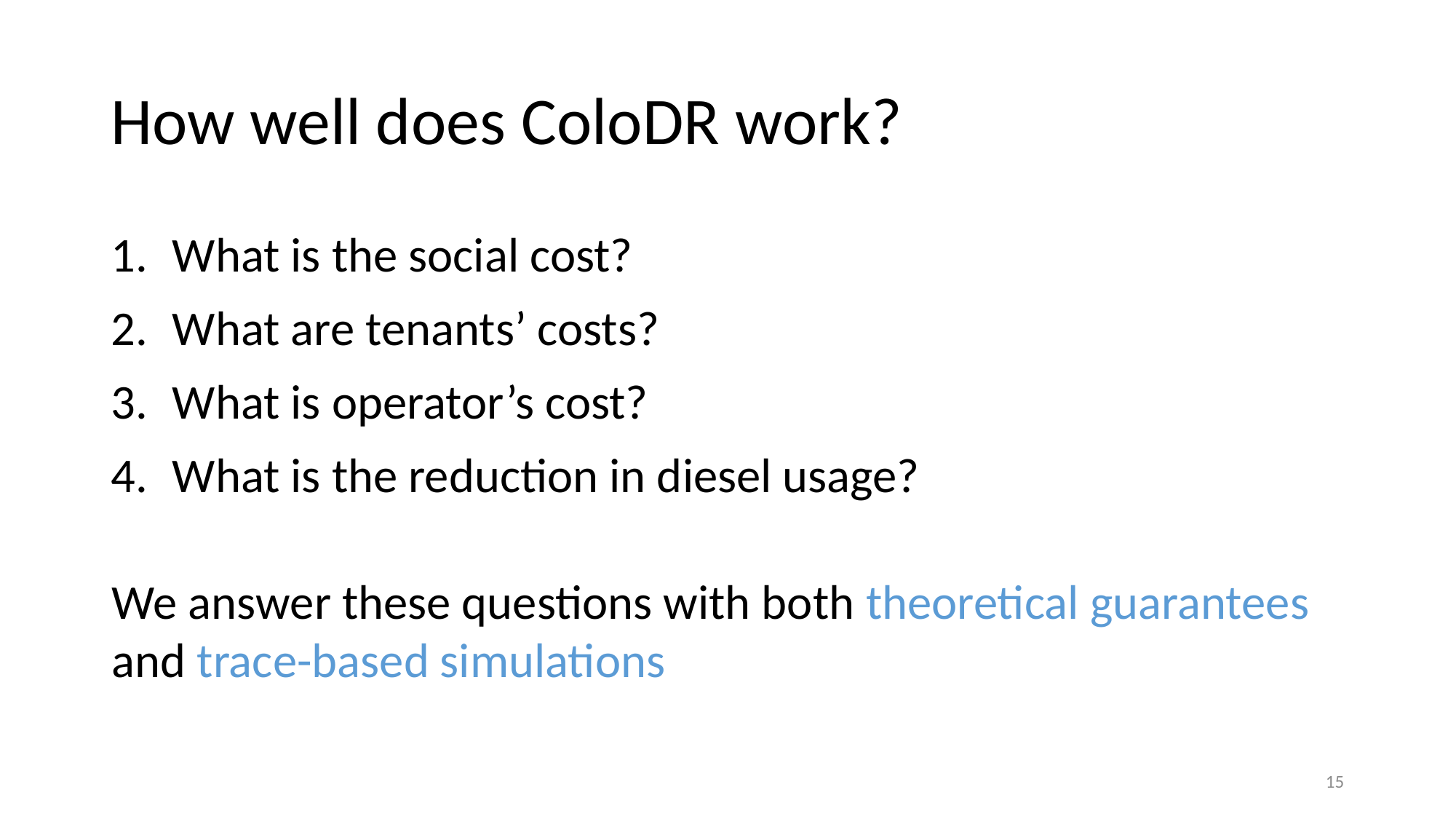

# How well does ColoDR work?
What is the social cost?
What are tenants’ costs?
What is operator’s cost?
What is the reduction in diesel usage?
We answer these questions with both theoretical guarantees and trace-based simulations
15